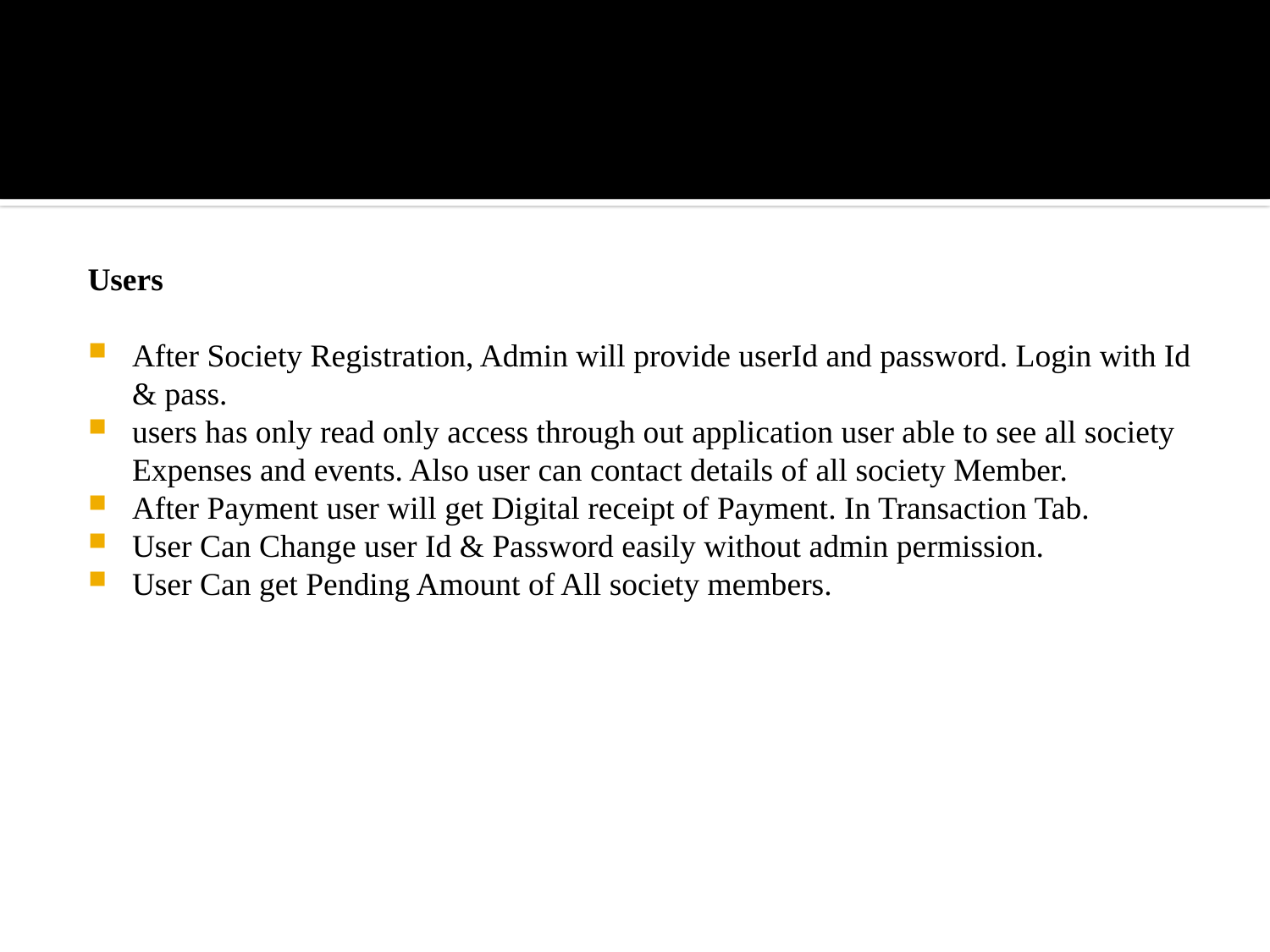

Users

After Society Registration, Admin will provide userId and password. Login with Id & pass.
users has only read only access through out application user able to see all society Expenses and events. Also user can contact details of all society Member.
After Payment user will get Digital receipt of Payment. In Transaction Tab.
User Can Change user Id & Password easily without admin permission.
User Can get Pending Amount of All society members.